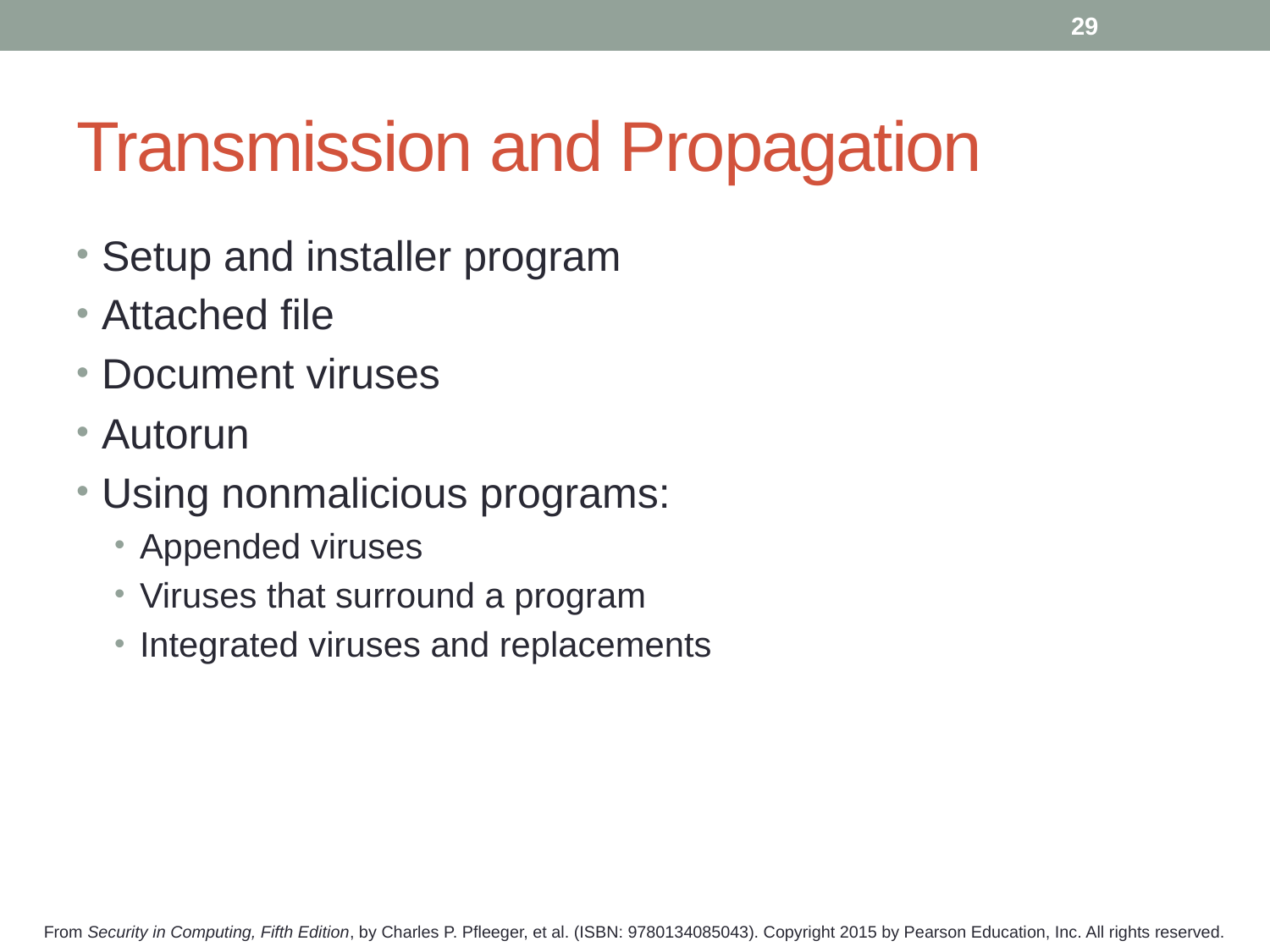

29
# Transmission and Propagation
Setup and installer program
Attached file
Document viruses
Autorun
Using nonmalicious programs:
Appended viruses
Viruses that surround a program
Integrated viruses and replacements
From Security in Computing, Fifth Edition, by Charles P. Pfleeger, et al. (ISBN: 9780134085043). Copyright 2015 by Pearson Education, Inc. All rights reserved.